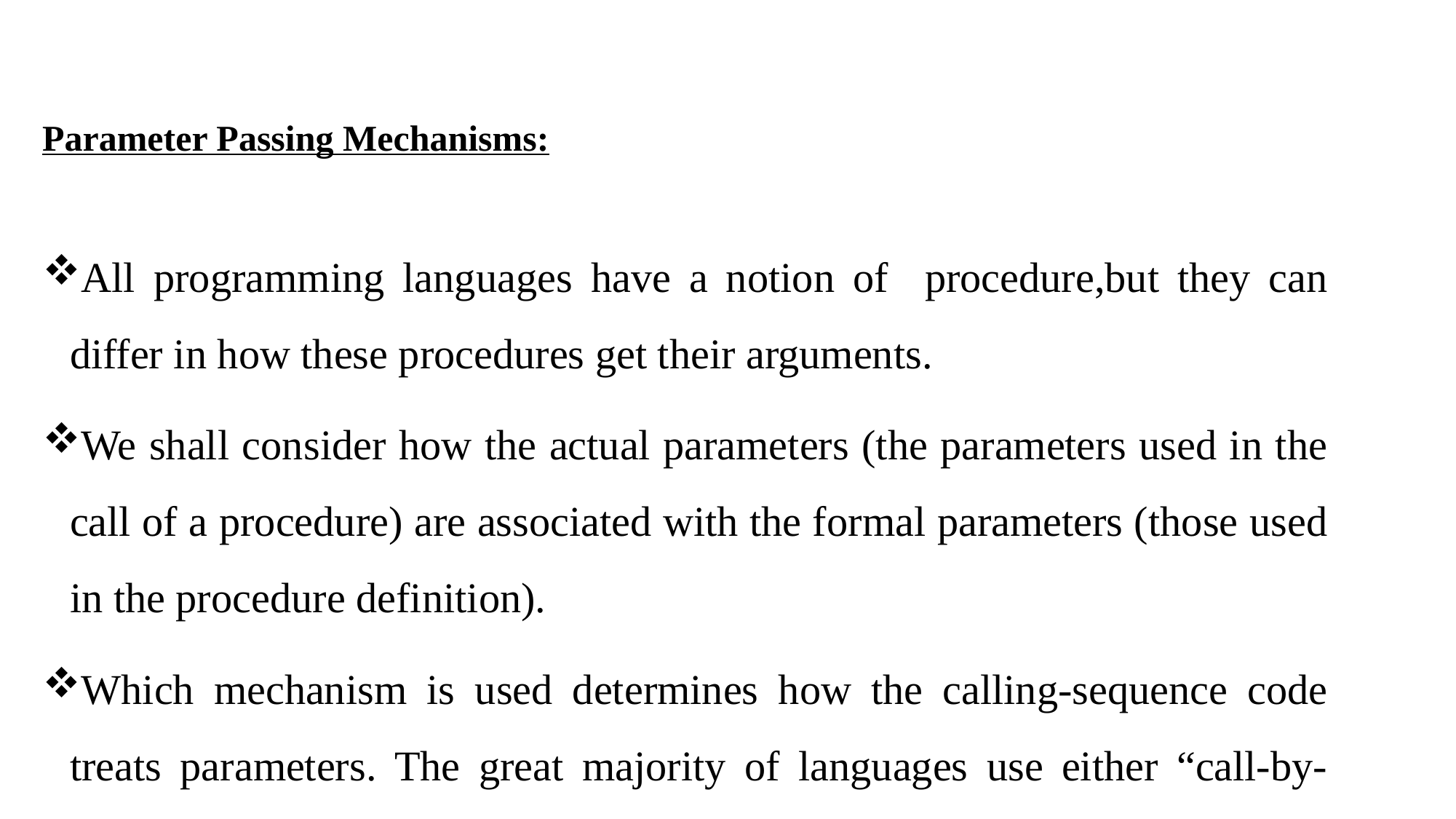

Parameter Passing Mechanisms:
All programming languages have a notion of  procedure,but they can differ in how these procedures get their arguments.
We shall consider how the actual parameters (the parameters used in the call of a procedure) are associated with the formal parameters (those used in the procedure definition).
Which mechanism is used determines how the calling-sequence code treats parameters. The great majority of languages use either “call-by-value” or “call-by-reference” or both.
 We shall explain these terms, and another method known as “call-by-name” that is primarily of historical interest.